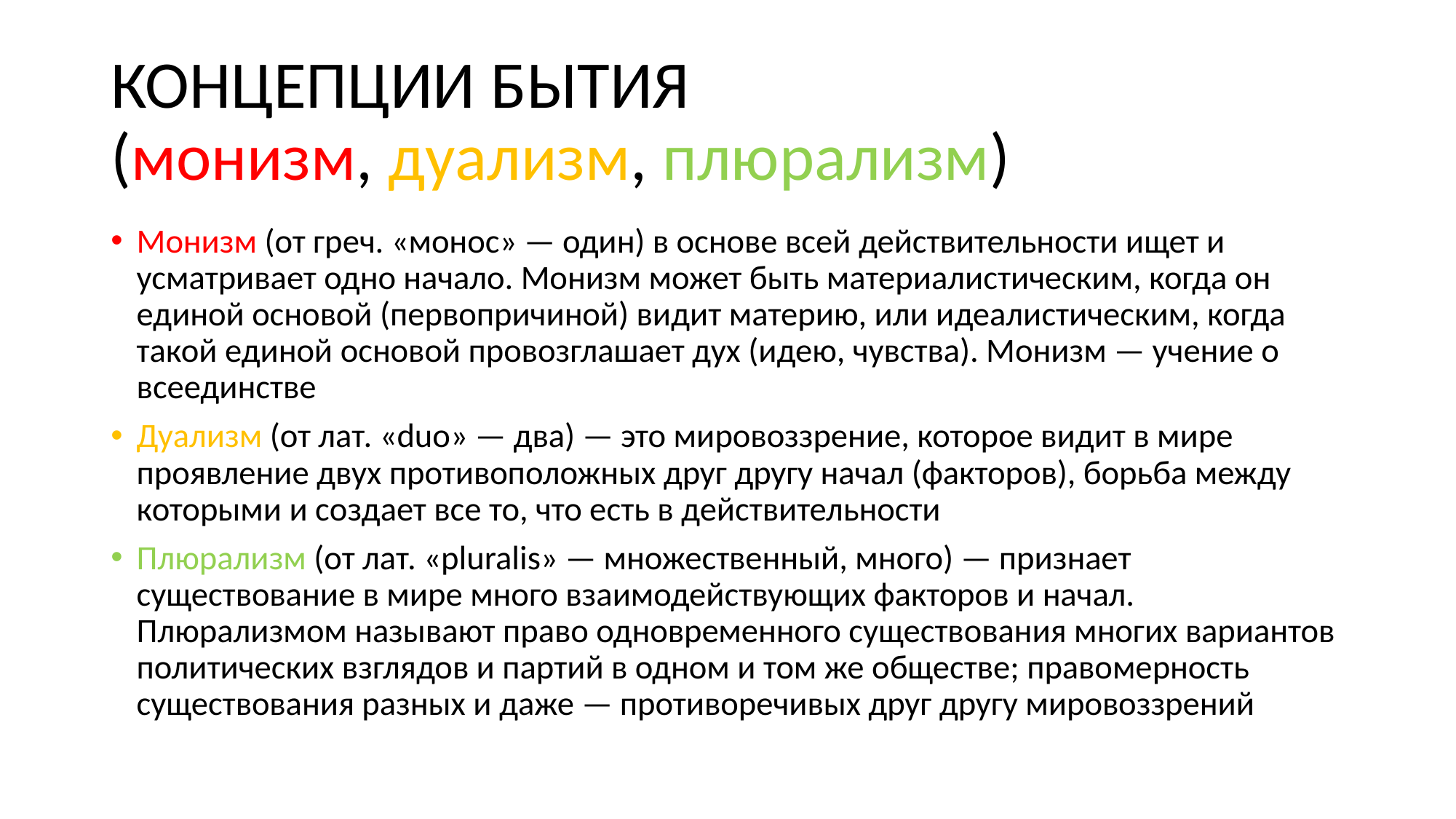

# КОНЦЕПЦИИ БЫТИЯ (монизм, дуализм, плюрализм)
Монизм (от греч. «монос» — один) в основе всей действительности ищет и усматривает одно начало. Монизм может быть материалистическим, когда он единой основой (первопричиной) видит материю, или идеалистическим, когда такой единой основой провозглашает дух (идею, чувства). Монизм — учение о всеединстве
Дуализм (от лат. «duo» — два) — это мировоззрение, которое видит в мире проявление двух противоположных друг другу начал (факторов), борьба между которыми и создает все то, что есть в действительности
Плюрализм (от лат. «pluralis» — множественный, много) — признает существование в мире много взаимодействующих факторов и начал. Плюрализмом называют право одновременного существования многих вариантов политических взглядов и партий в одном и том же обществе; правомерность существования разных и даже — противоречивых друг другу мировоззрений